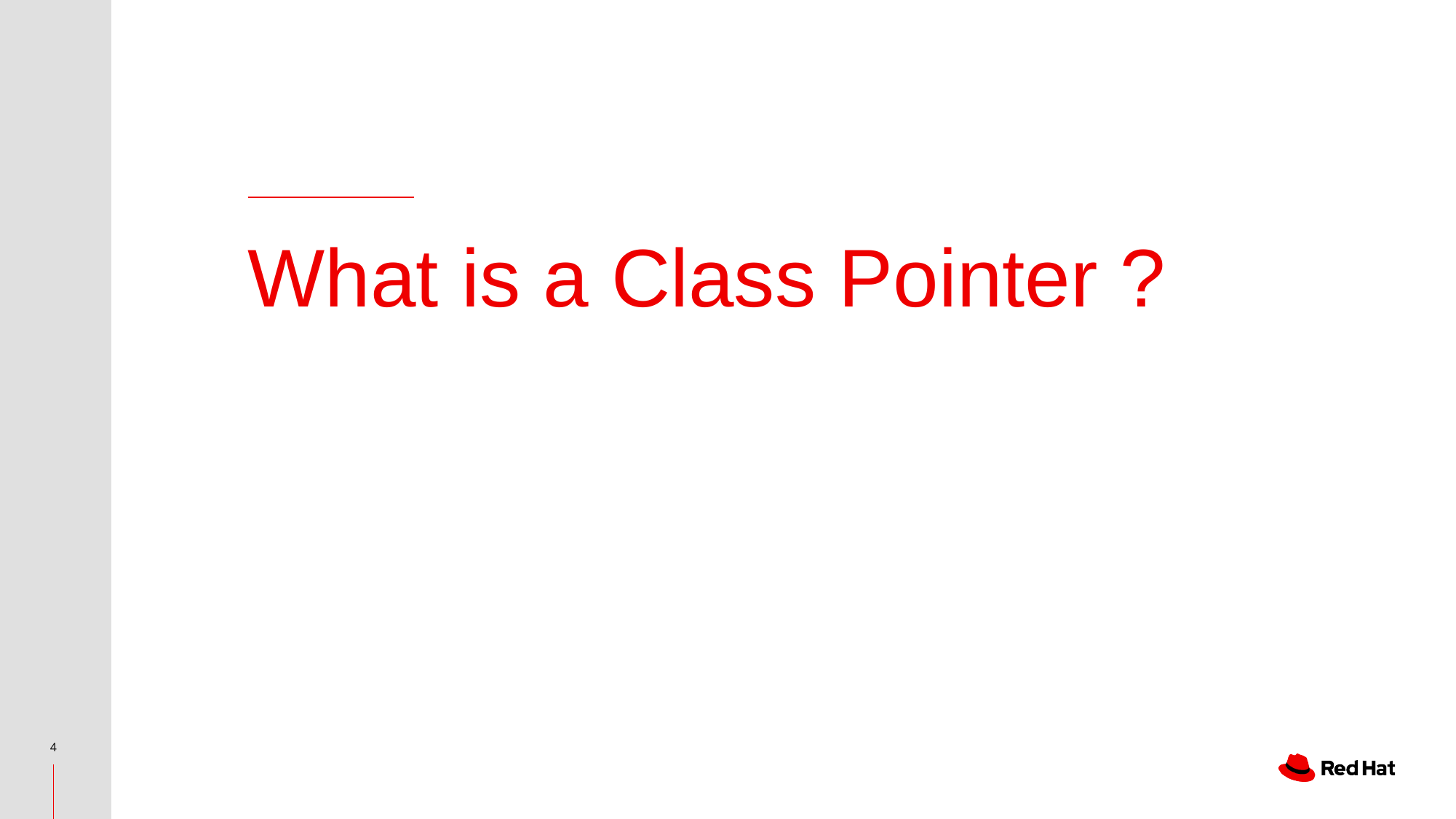

# What is a Class Pointer ?
4